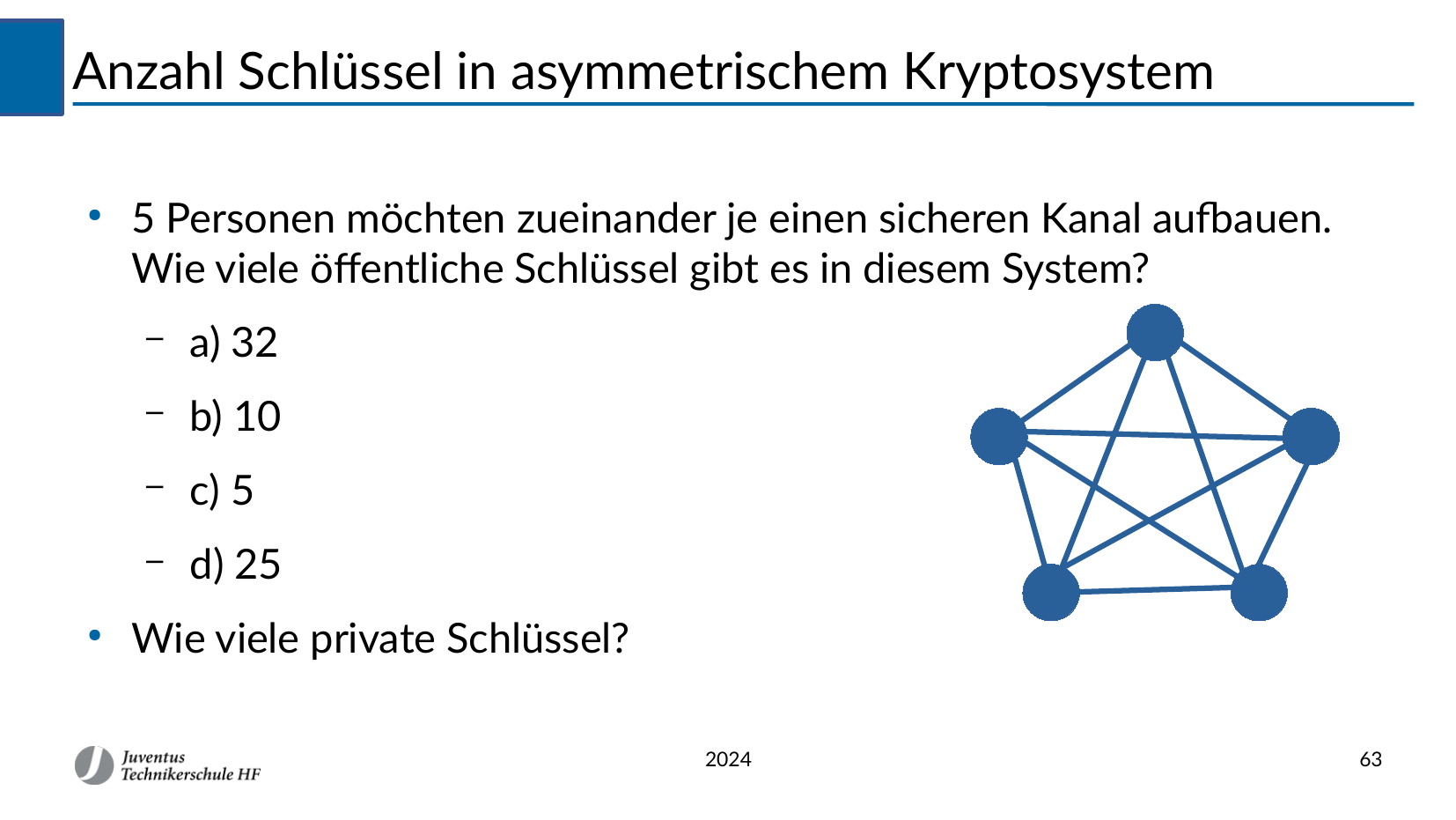

Anzahl Schlüssel in asymmetrischem Kryptosystem
5 Personen möchten zueinander je einen sicheren Kanal aufbauen. Wie viele öffentliche Schlüssel gibt es in diesem System?
a) 32
b) 10
c) 5
d) 25
Wie viele private Schlüssel?

2024
63